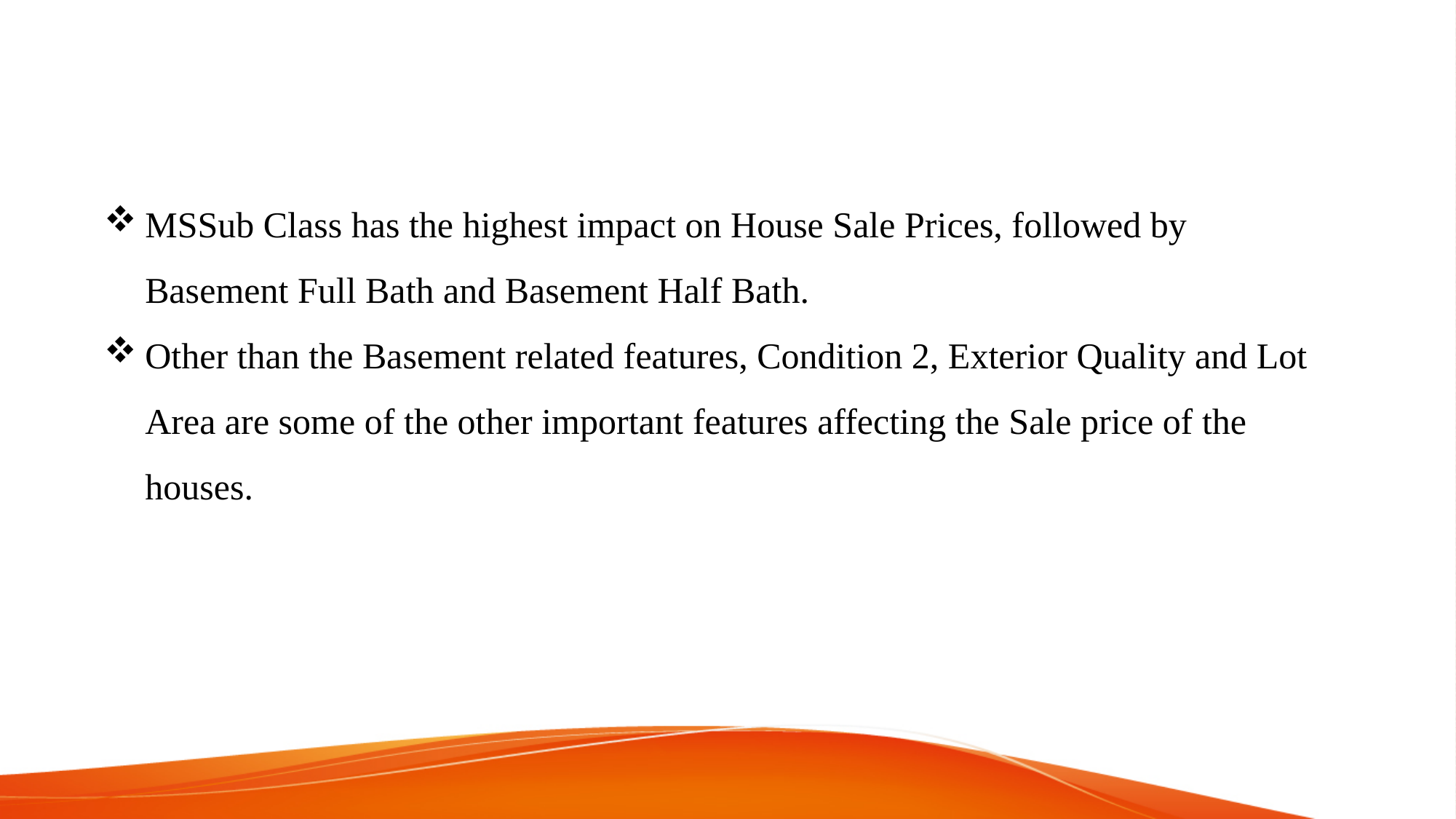

MSSub Class has the highest impact on House Sale Prices, followed by Basement Full Bath and Basement Half Bath.
Other than the Basement related features, Condition 2, Exterior Quality and Lot Area are some of the other important features affecting the Sale price of the houses.
41